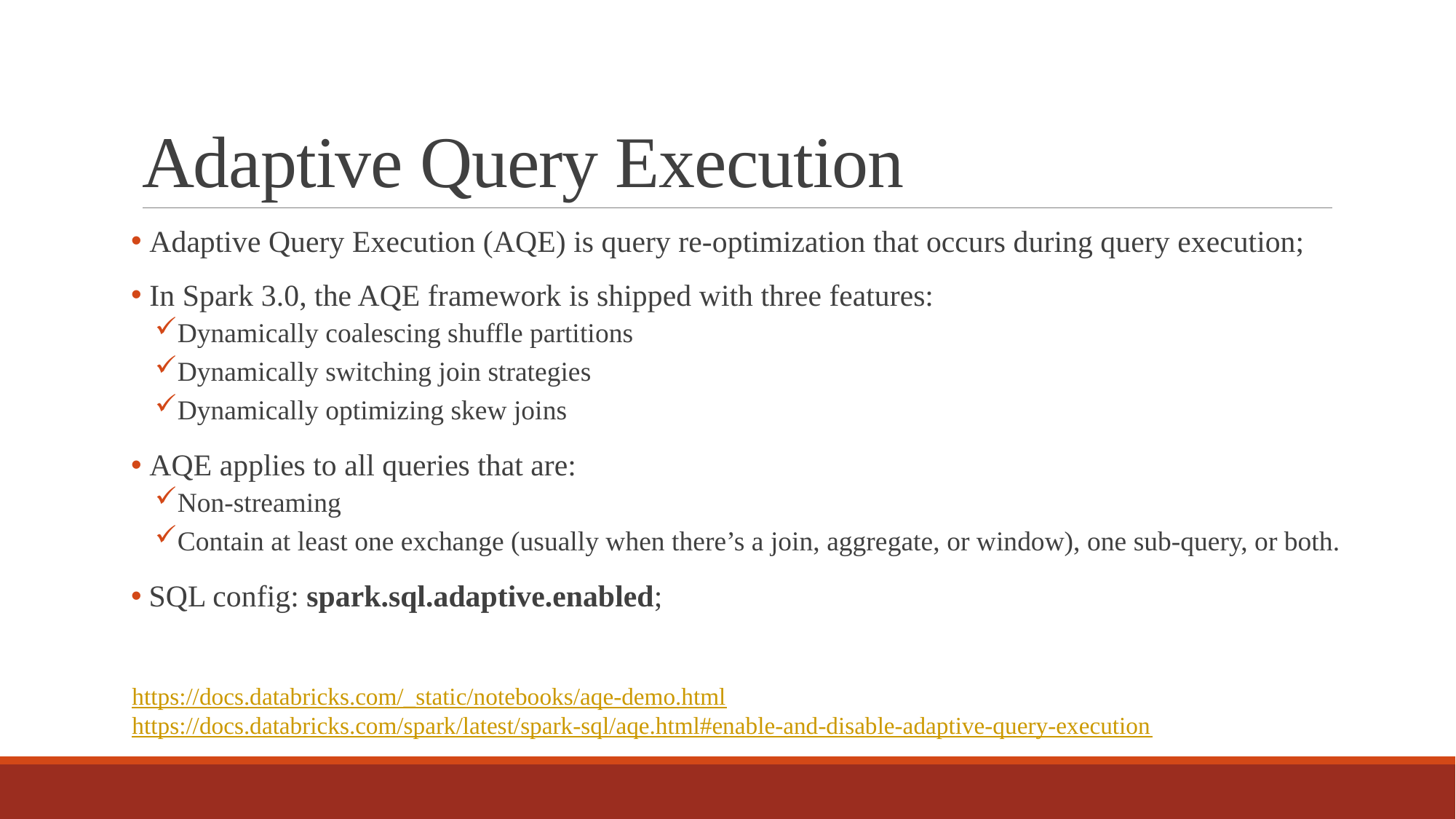

# Adaptive Query Execution
 Adaptive Query Execution (AQE) is query re-optimization that occurs during query execution;
 In Spark 3.0, the AQE framework is shipped with three features:
Dynamically coalescing shuffle partitions
Dynamically switching join strategies
Dynamically optimizing skew joins
 AQE applies to all queries that are:
Non-streaming
Contain at least one exchange (usually when there’s a join, aggregate, or window), one sub-query, or both.
 SQL config: spark.sql.adaptive.enabled;
https://docs.databricks.com/_static/notebooks/aqe-demo.html
https://docs.databricks.com/spark/latest/spark-sql/aqe.html#enable-and-disable-adaptive-query-execution